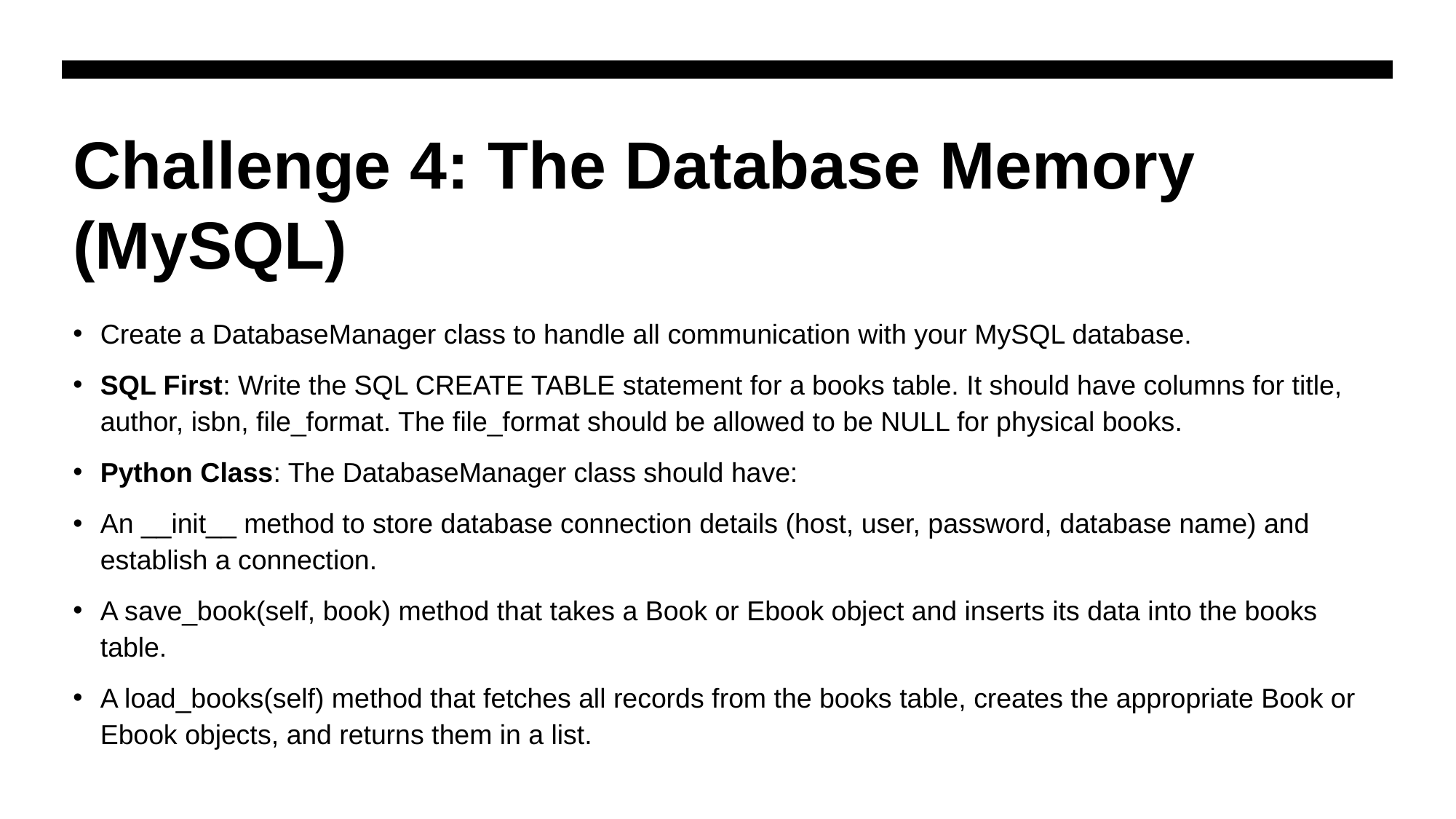

# Challenge 4: The Database Memory (MySQL)
Create a DatabaseManager class to handle all communication with your MySQL database.
SQL First: Write the SQL CREATE TABLE statement for a books table. It should have columns for title, author, isbn, file_format. The file_format should be allowed to be NULL for physical books.
Python Class: The DatabaseManager class should have:
An __init__ method to store database connection details (host, user, password, database name) and establish a connection.
A save_book(self, book) method that takes a Book or Ebook object and inserts its data into the books table.
A load_books(self) method that fetches all records from the books table, creates the appropriate Book or Ebook objects, and returns them in a list.